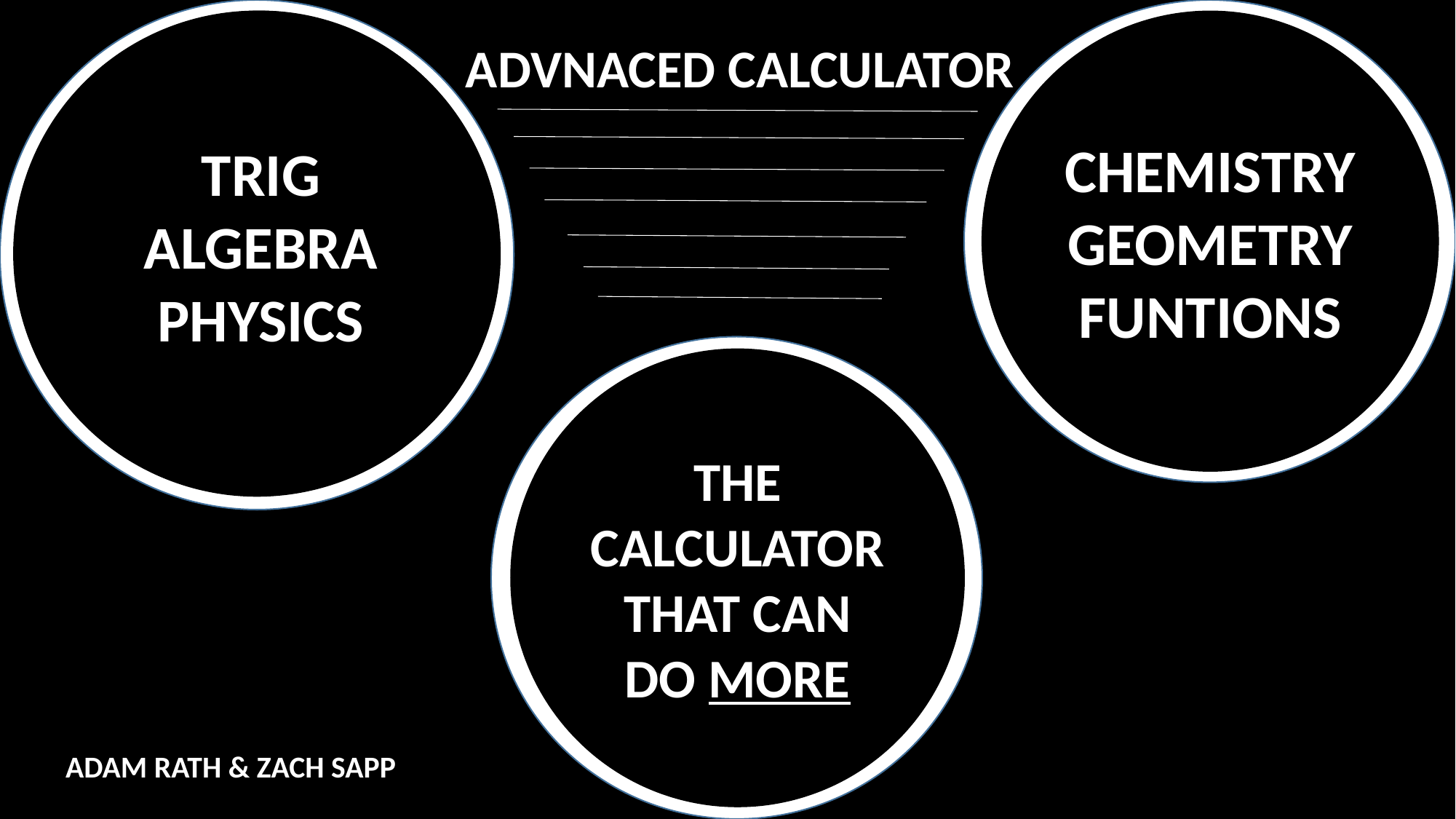

TRIG
ALGEBRA
PHYSICS
CHEMISTRY
GEOMETRY
FUNTIONS
ADVNACED CALCULATOR

THE CALCULATOR THAT CAN DO MORE
ADAM RATH & ZACH SAPP